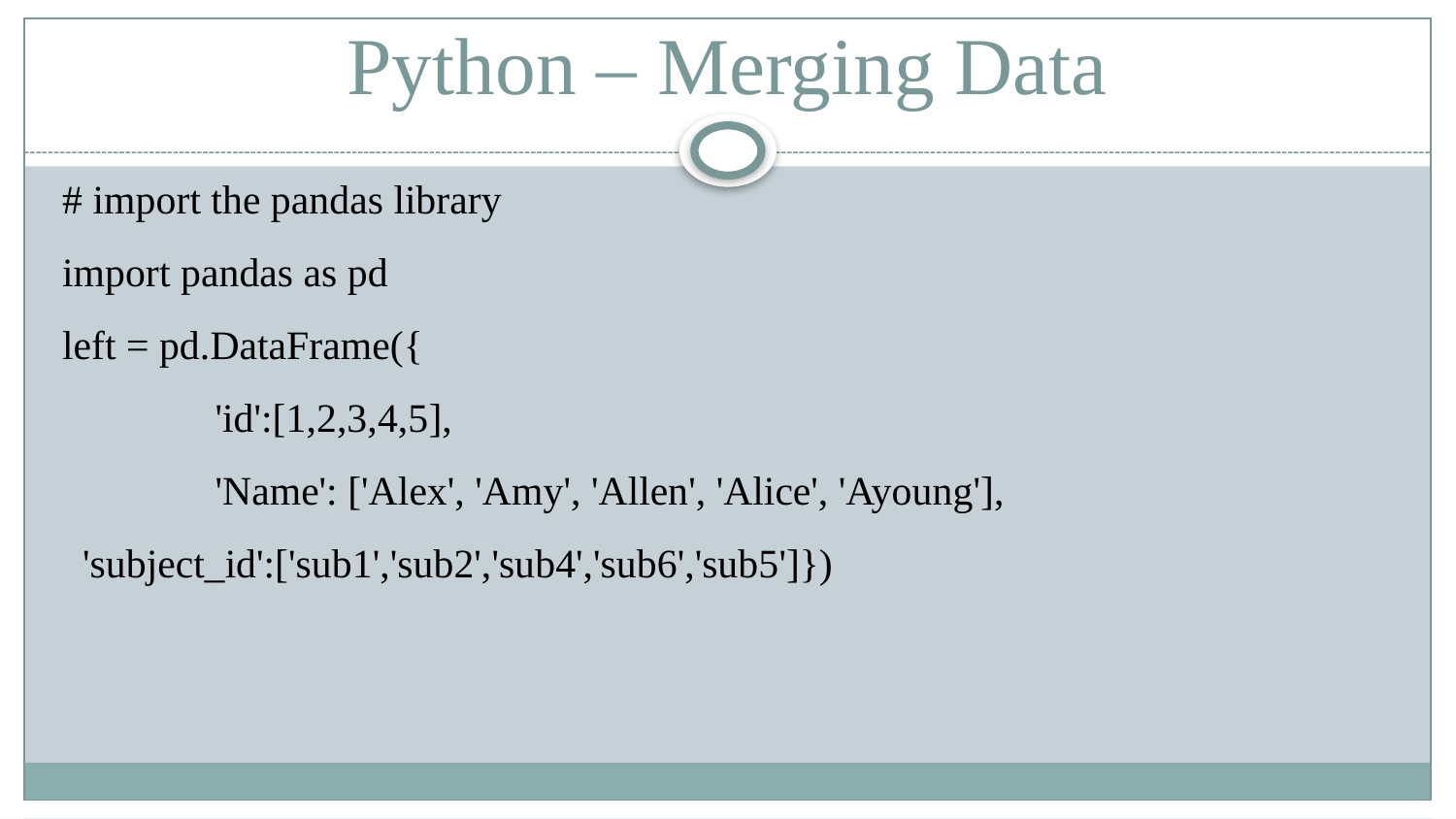

# Python – Merging Data
# import the pandas library
import pandas as pd
left = pd.DataFrame({
               'id':[1,2,3,4,5],
               'Name': ['Alex', 'Amy', 'Allen', 'Alice', 'Ayoung'],                                        'subject_id':['sub1','sub2','sub4','sub6','sub5']})